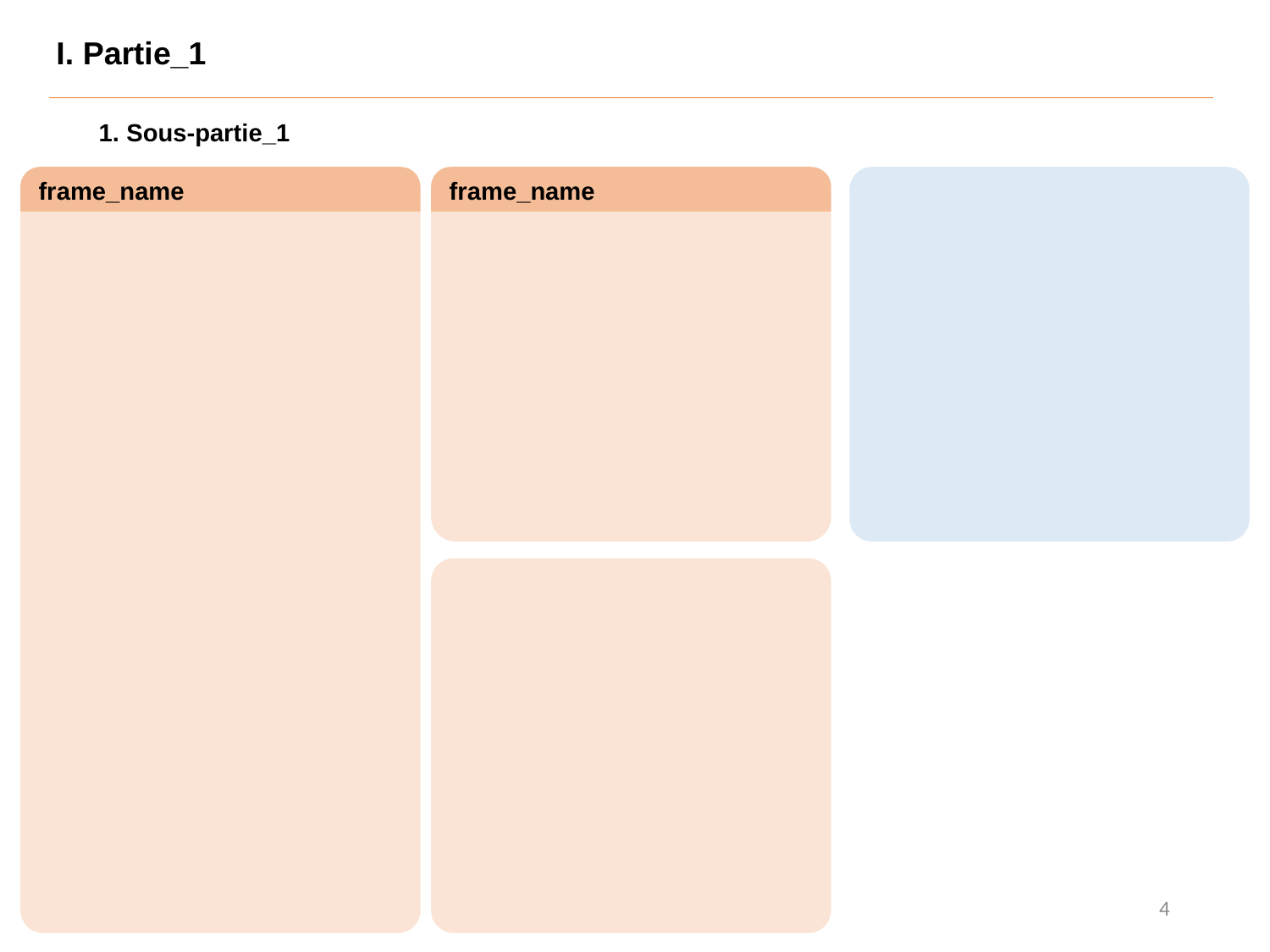

I. Partie_1
1. Sous-partie_1
frame_name

frame_name

4